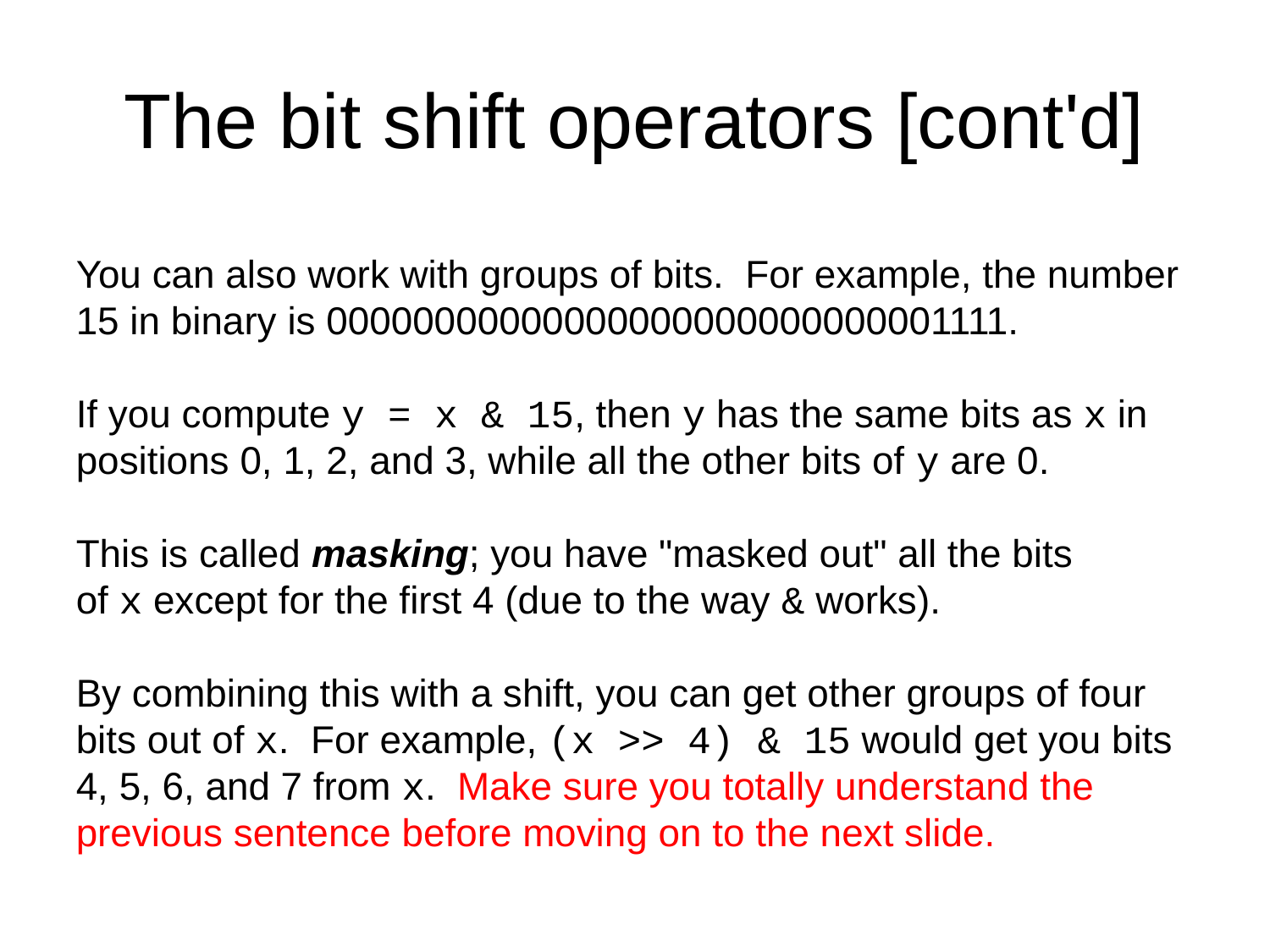

The bit shift operators [cont'd]

You can also work with groups of bits.  For example, the number 15 in binary is 00000000000000000000000000001111.

If you compute y = x & 15, then y has the same bits as x in positions 0, 1, 2, and 3, while all the other bits of y are 0.

This is called masking; you have "masked out" all the bits of x except for the first 4 (due to the way & works).

By combining this with a shift, you can get other groups of four bits out of x.  For example, (x >> 4) & 15 would get you bits 4, 5, 6, and 7 from x.  Make sure you totally understand the previous sentence before moving on to the next slide.